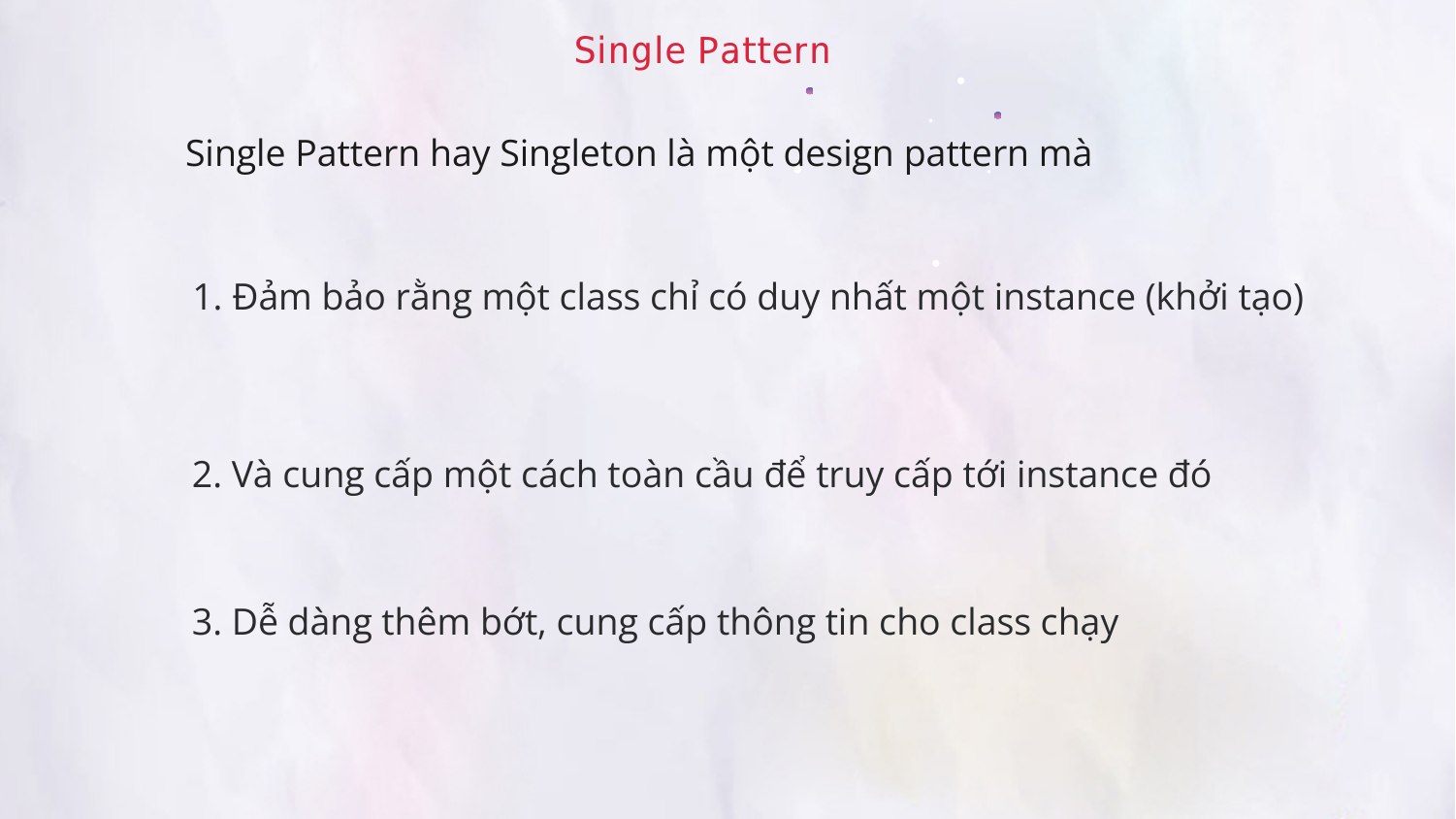

Single Pattern

Single Pattern hay Singleton là một design pattern mà
1. Đảm bảo rằng một class chỉ có duy nhất một instance (khởi tạo)
2. Và cung cấp một cách toàn cầu để truy cấp tới instance đó
3. Dễ dàng thêm bớt, cung cấp thông tin cho class chạy